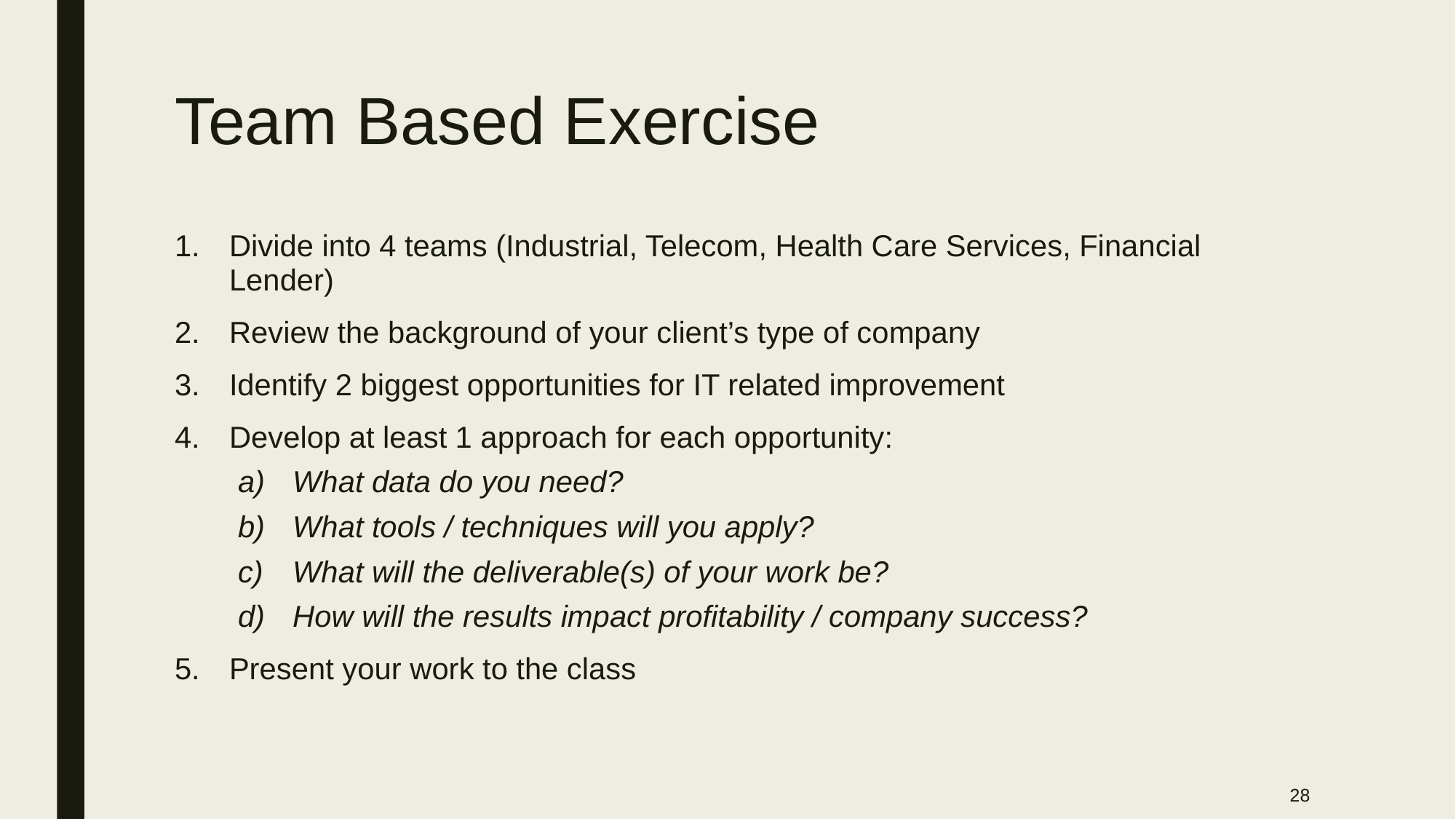

# Team Based Exercise
Divide into 4 teams (Industrial, Telecom, Health Care Services, Financial Lender)
Review the background of your client’s type of company
Identify 2 biggest opportunities for IT related improvement
Develop at least 1 approach for each opportunity:
What data do you need?
What tools / techniques will you apply?
What will the deliverable(s) of your work be?
How will the results impact profitability / company success?
Present your work to the class
28